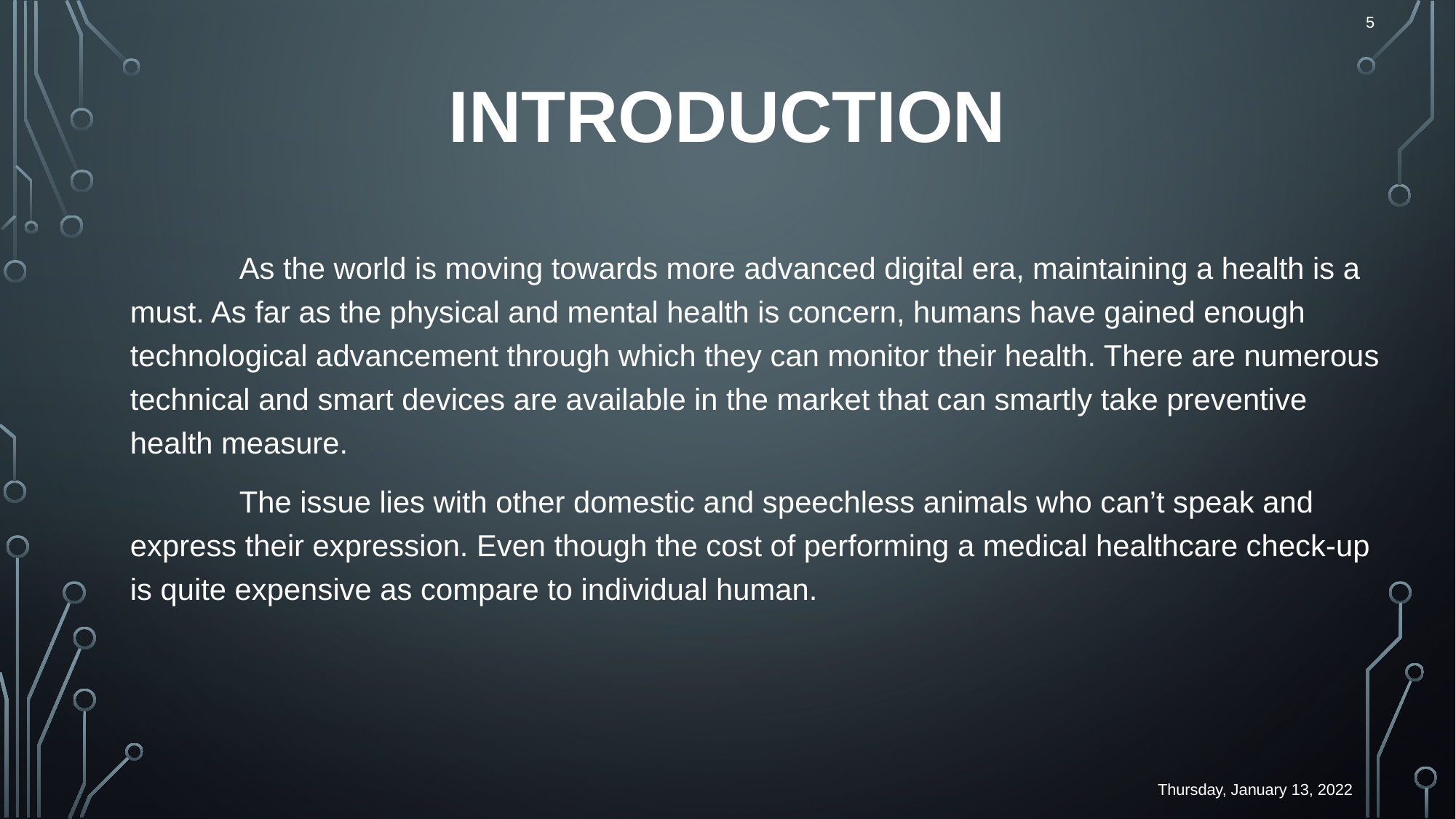

5
# Introduction
	As the world is moving towards more advanced digital era, maintaining a health is a must. As far as the physical and mental health is concern, humans have gained enough technological advancement through which they can monitor their health. There are numerous technical and smart devices are available in the market that can smartly take preventive health measure.
	The issue lies with other domestic and speechless animals who can’t speak and express their expression. Even though the cost of performing a medical healthcare check-up is quite expensive as compare to individual human.
Thursday, January 13, 2022